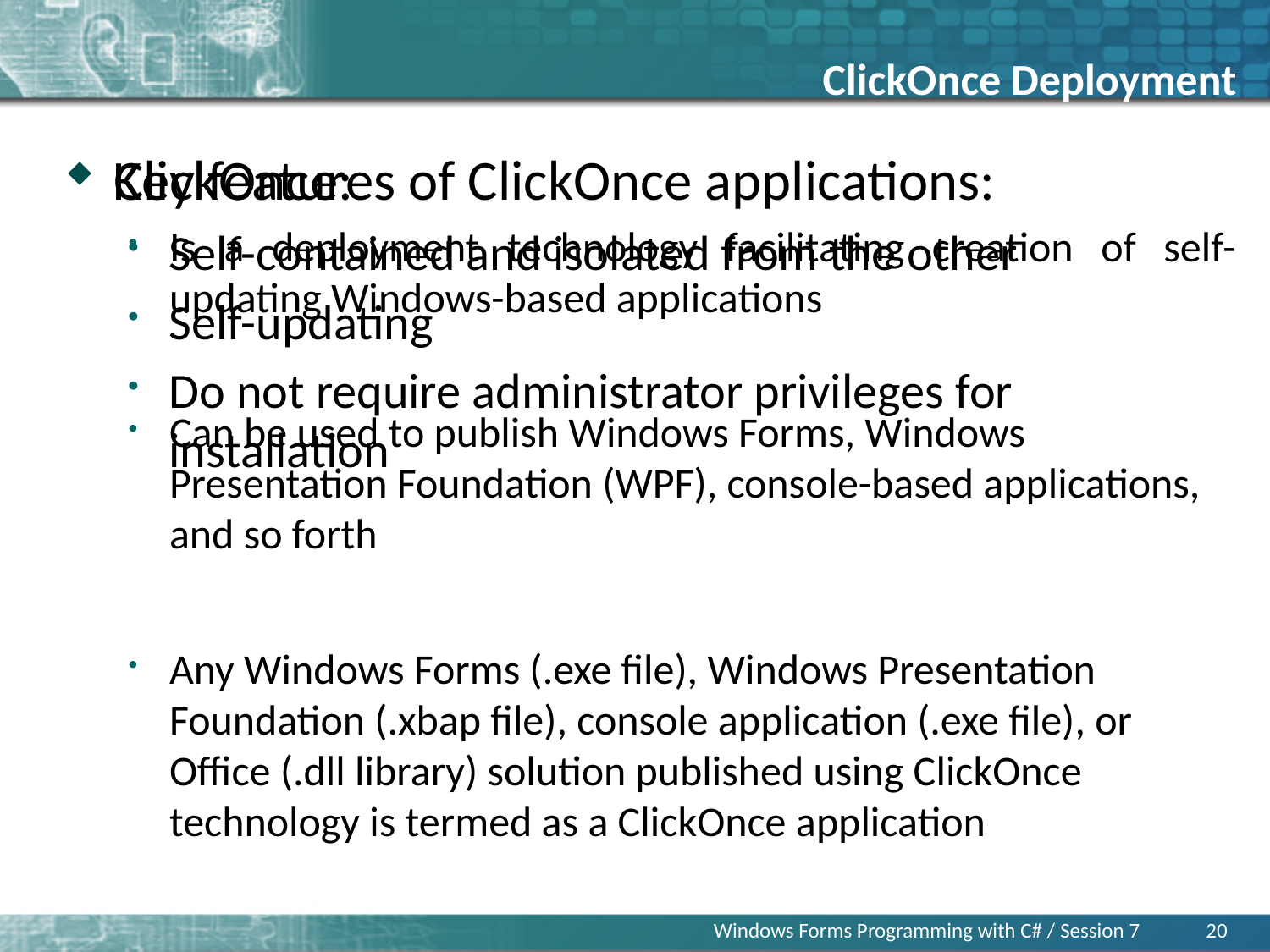

# ClickOnce Deployment
ClickOnce:
Is a deployment technology facilitating creation of self-updating Windows-based applications

Can be used to publish Windows Forms, Windows Presentation Foundation (WPF), console-based applications, and so forth

Any Windows Forms (.exe file), Windows Presentation Foundation (.xbap file), console application (.exe file), or Office (.dll library) solution published using ClickOnce technology is termed as a ClickOnce application

Key features of ClickOnce applications:
Self-contained and isolated from the other
Self-updating
Do not require administrator privileges for installation

Windows Forms Programming with C# / Session 7
20